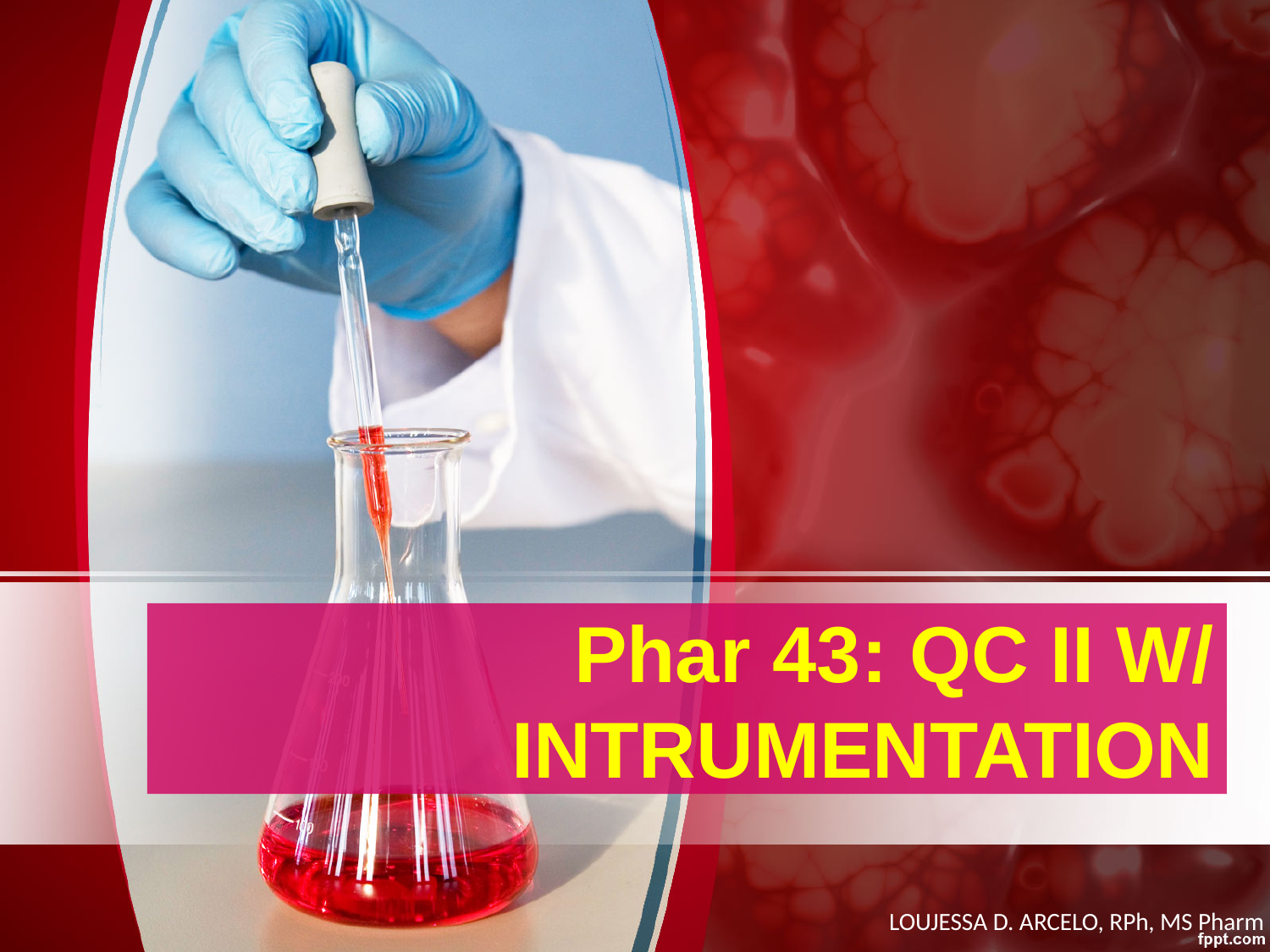

# Phar 43: QC II W/ INTRUMENTATION

LOUJESSA D. ARCELO, RPh, MS Pharm